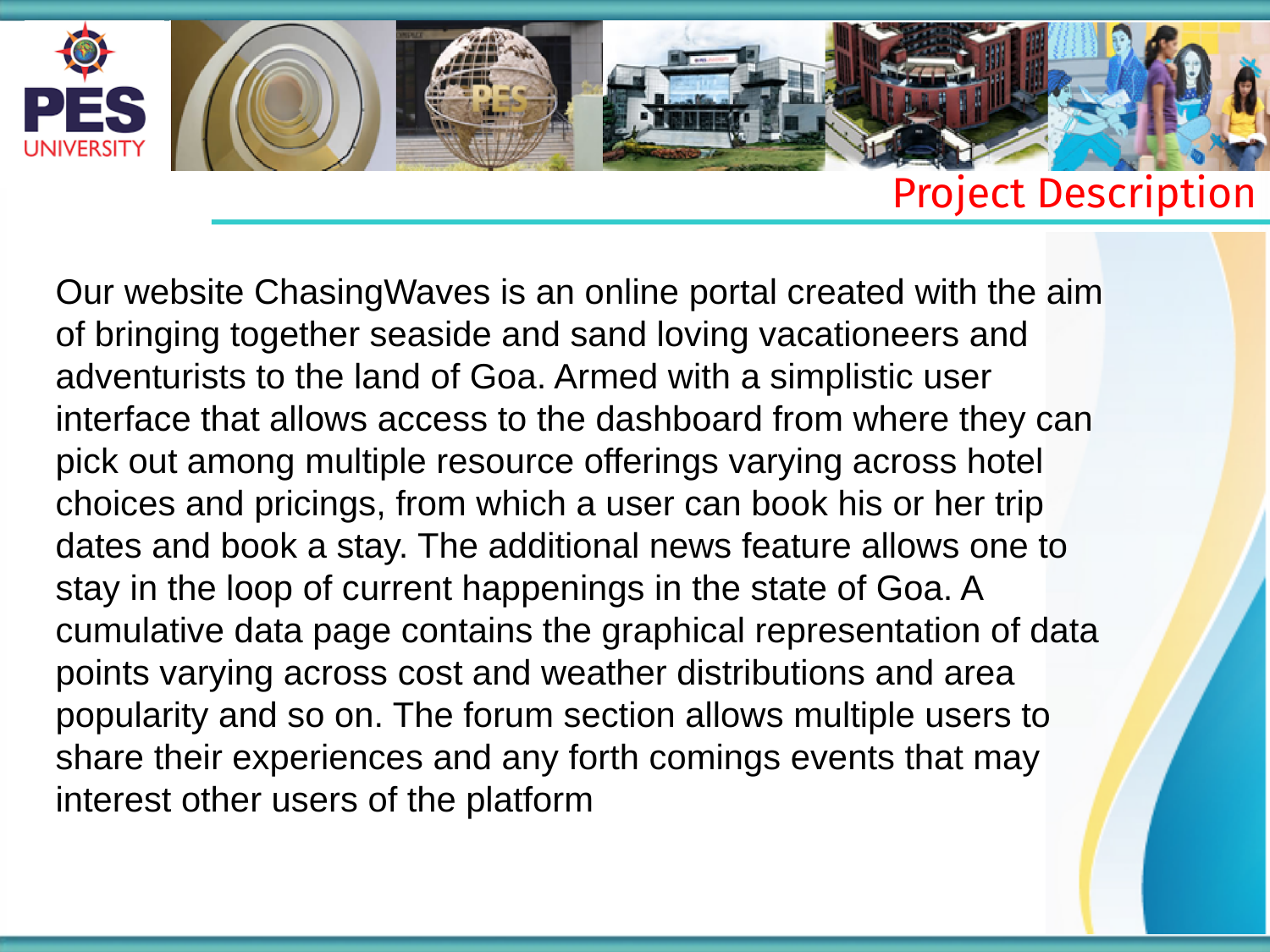

Project Description

Our website ChasingWaves is an online portal created with the aim of bringing together seaside and sand loving vacationeers and adventurists to the land of Goa. Armed with a simplistic user interface that allows access to the dashboard from where they can pick out among multiple resource offerings varying across hotel choices and pricings, from which a user can book his or her trip dates and book a stay. The additional news feature allows one to stay in the loop of current happenings in the state of Goa. A cumulative data page contains the graphical representation of data points varying across cost and weather distributions and area popularity and so on. The forum section allows multiple users to share their experiences and any forth comings events that may interest other users of the platform